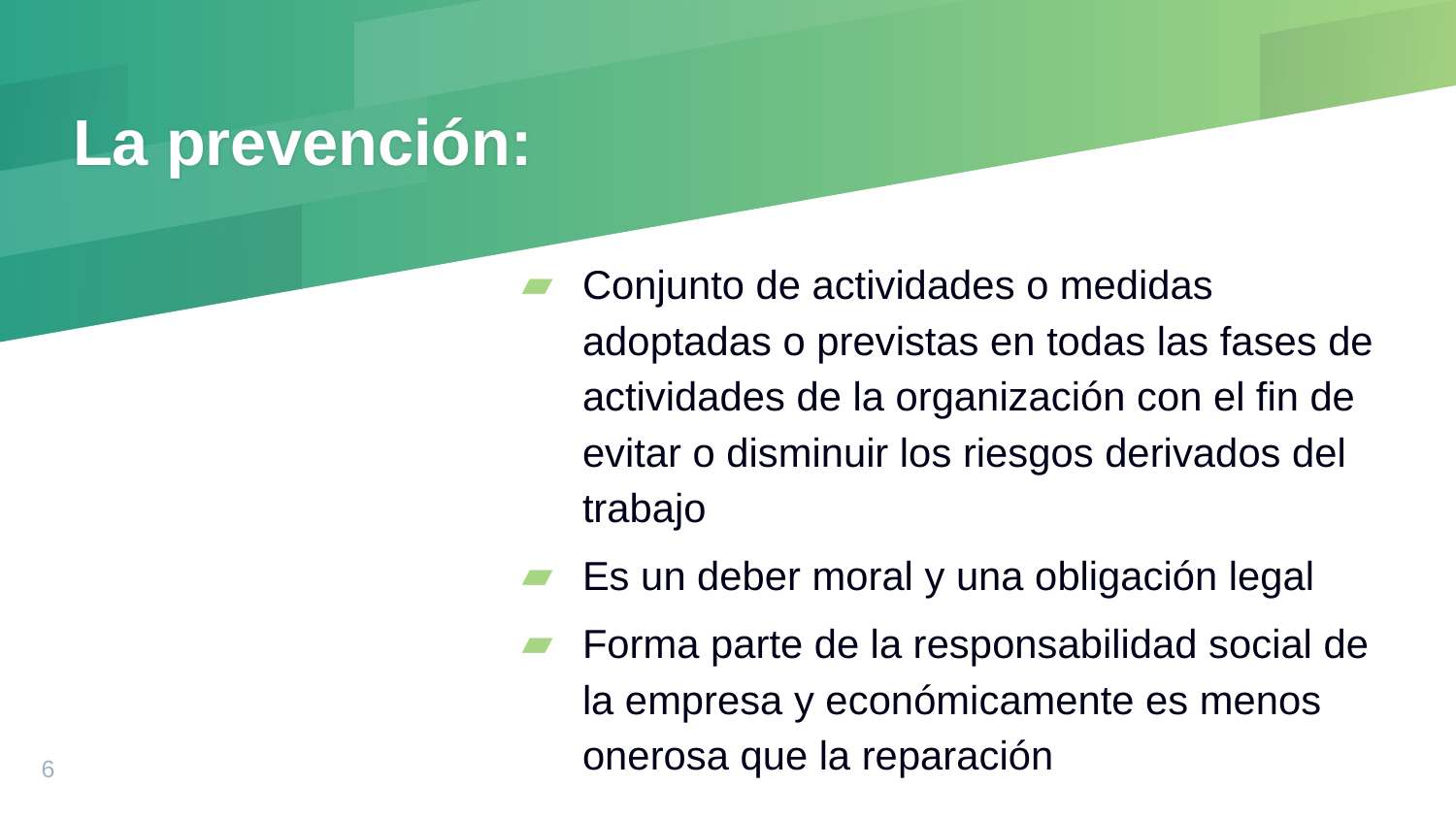

# La prevención:
Conjunto de actividades o medidas adoptadas o previstas en todas las fases de actividades de la organización con el fin de evitar o disminuir los riesgos derivados del trabajo
Es un deber moral y una obligación legal
Forma parte de la responsabilidad social de la empresa y económicamente es menos onerosa que la reparación
6